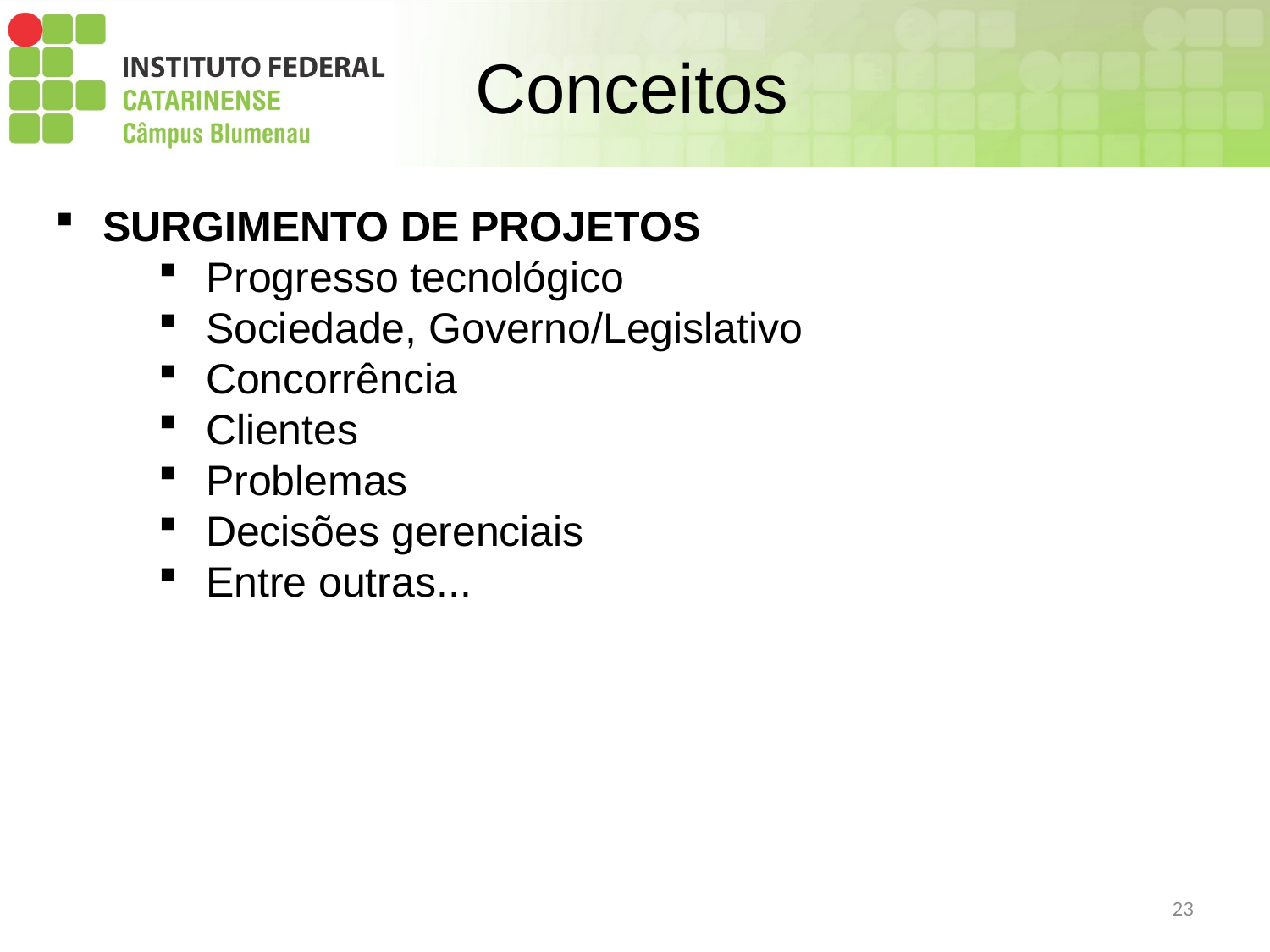

# Conceitos
SURGIMENTO DE PROJETOS
Progresso tecnológico
Sociedade, Governo/Legislativo
Concorrência
Clientes
Problemas
Decisões gerenciais
Entre outras...
23